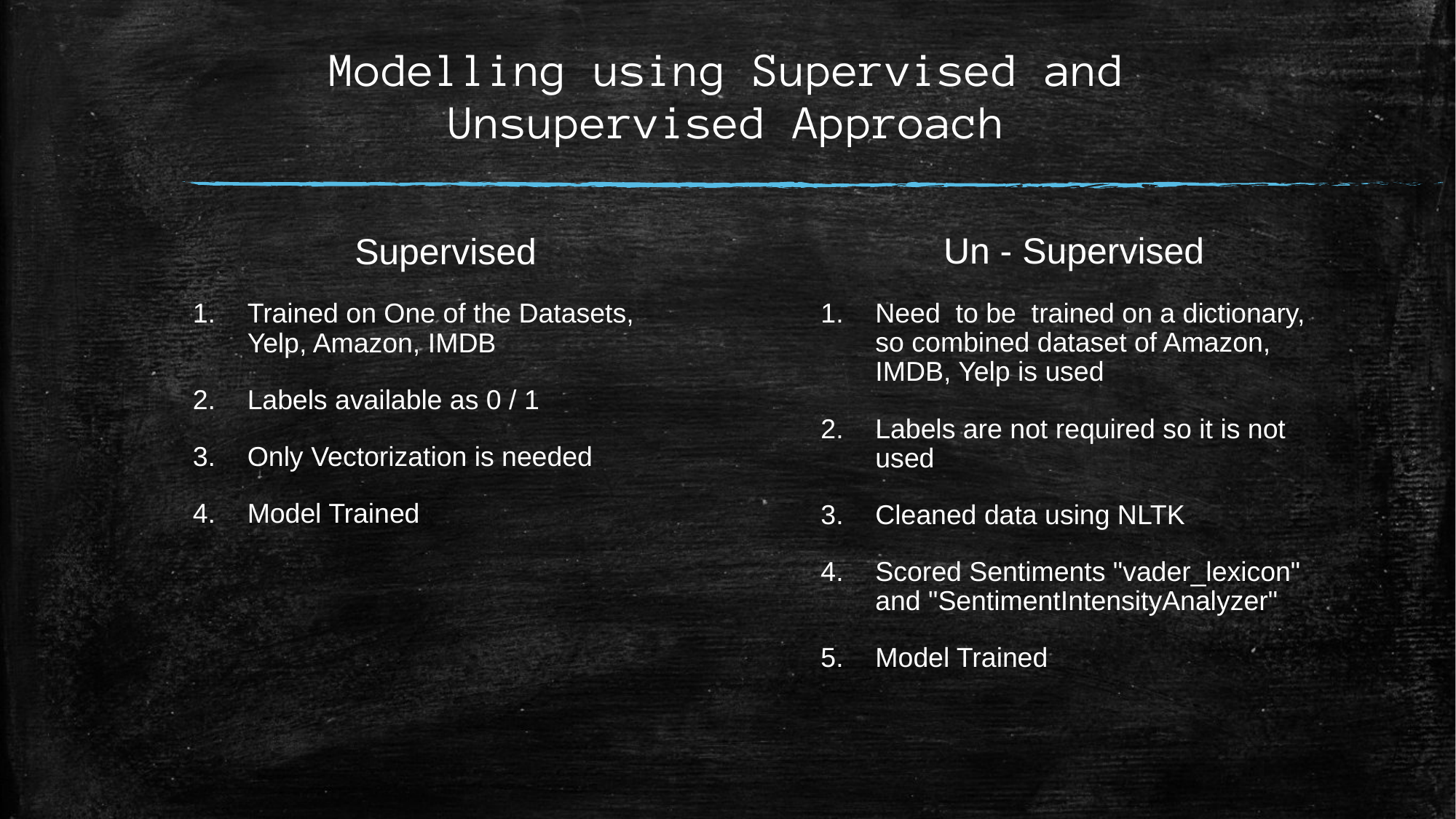

# Modelling using Supervised and Unsupervised Approach
Un - Supervised
Need  to be  trained on a dictionary, so combined dataset of Amazon, IMDB, Yelp is used
Labels are not required so it is not used
Cleaned data using NLTK
Scored Sentiments "vader_lexicon" and "SentimentIntensityAnalyzer"
Model Trained

Supervised
Trained on One of the Datasets, Yelp, Amazon, IMDB
Labels available as 0 / 1
Only Vectorization is needed
Model Trained